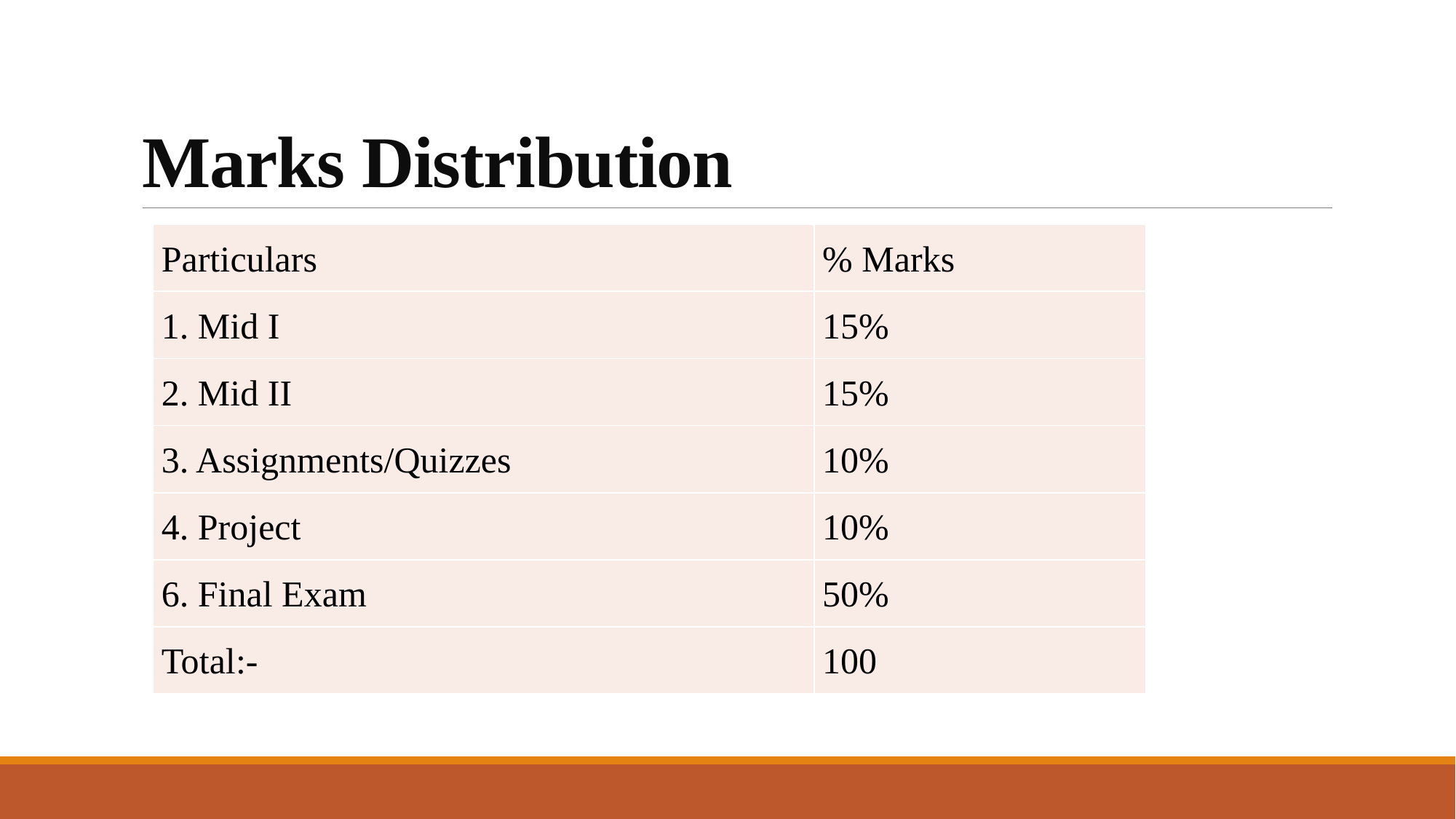

# Marks Distribution
| Particulars | % Marks |
| --- | --- |
| 1. Mid I | 15% |
| 2. Mid II | 15% |
| 3. Assignments/Quizzes | 10% |
| 4. Project | 10% |
| 6. Final Exam | 50% |
| Total:- | 100 |